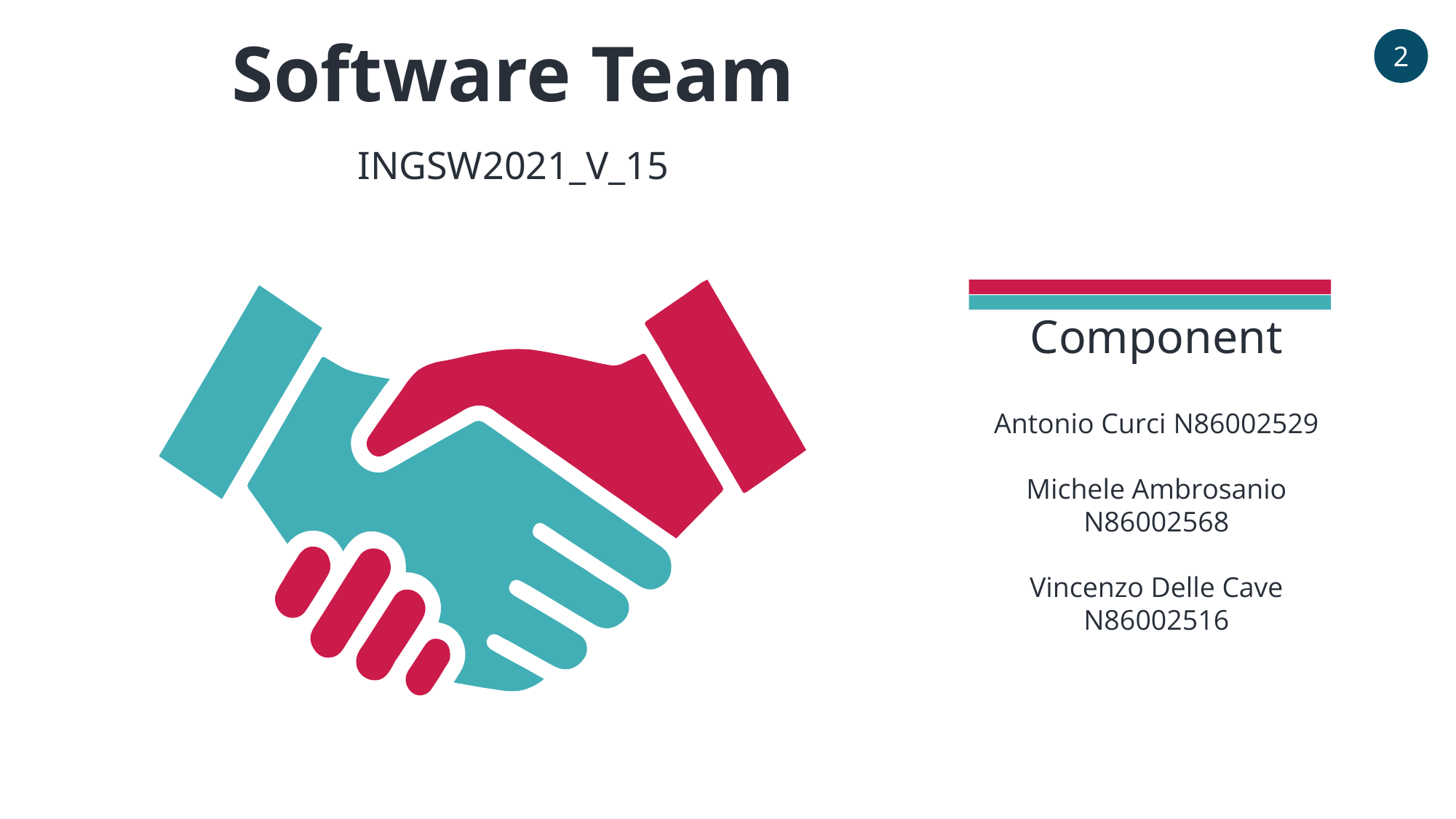

Software Team
2
INGSW2021_V_15

Component

Antonio Curci N86002529

Michele Ambrosanio N86002568

Vincenzo Delle Cave N86002516